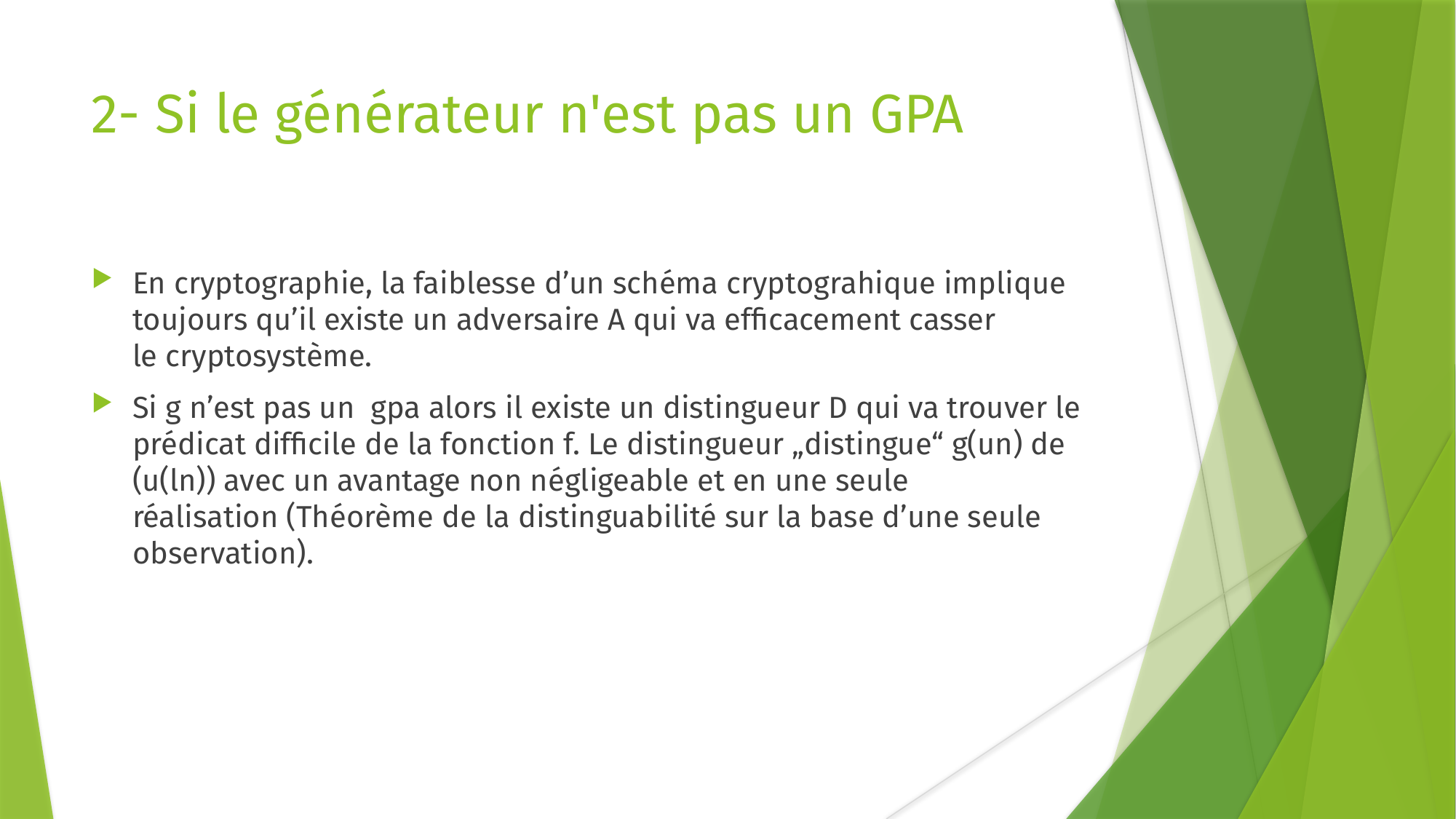

2- Si le générateur n'est pas un GPA
En cryptographie, la faiblesse d’un schéma cryptograhique implique toujours qu’il existe un adversaire A qui va efficacement casser le cryptosystème.
Si g n’est pas un  gpa alors il existe un distingueur D qui va trouver le prédicat difficile de la fonction f. Le distingueur „distingue“ g(un) de (u(ln)) avec un avantage non négligeable et en une seule réalisation (Théorème de la distinguabilité sur la base d’une seule observation).